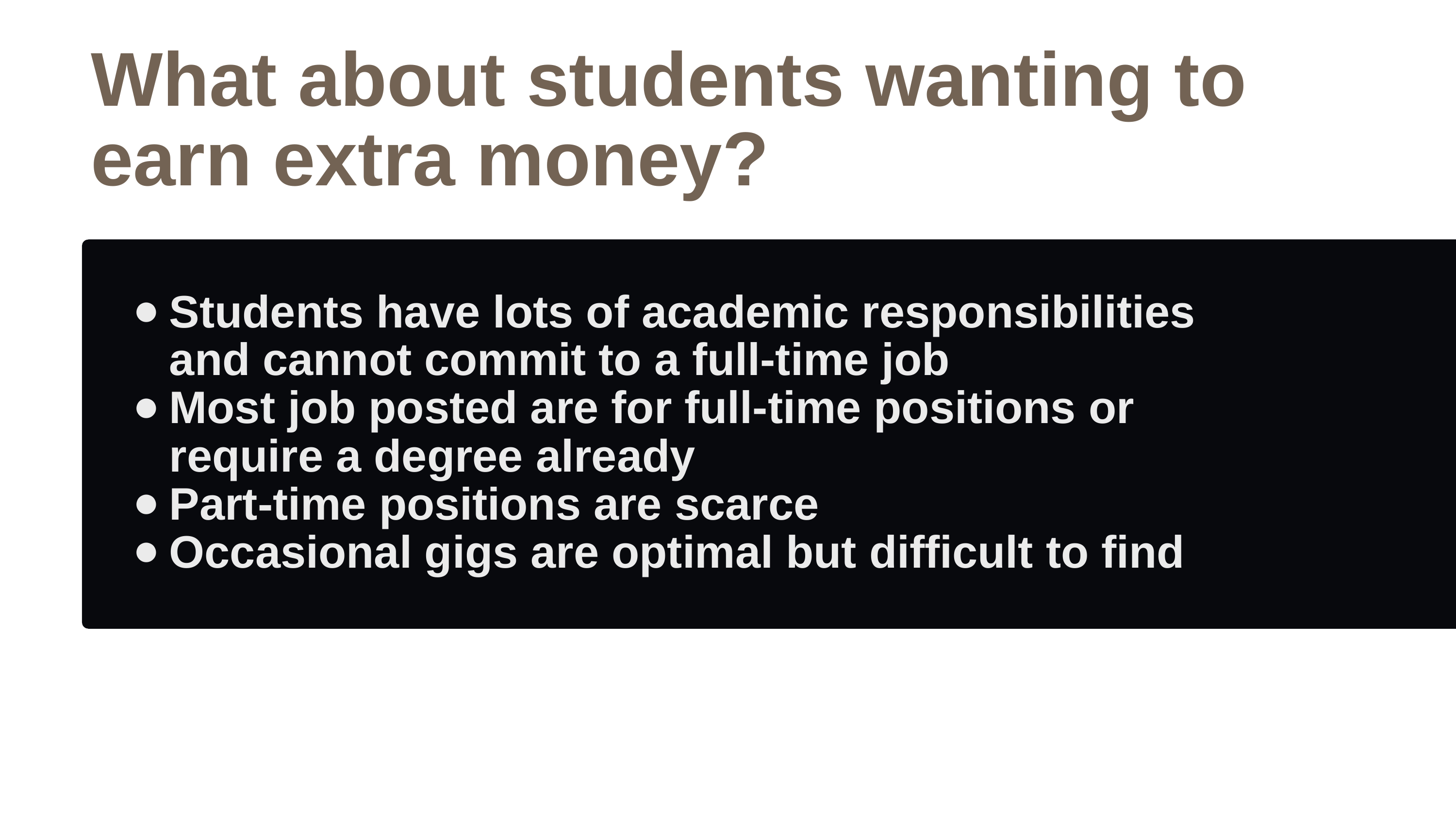

What about students wanting to earn extra money?

Students have lots of academic responsibilities and cannot commit to a full-time job
Most job posted are for full-time positions or require a degree already
Part-time positions are scarce
Occasional gigs are optimal but difficult to find